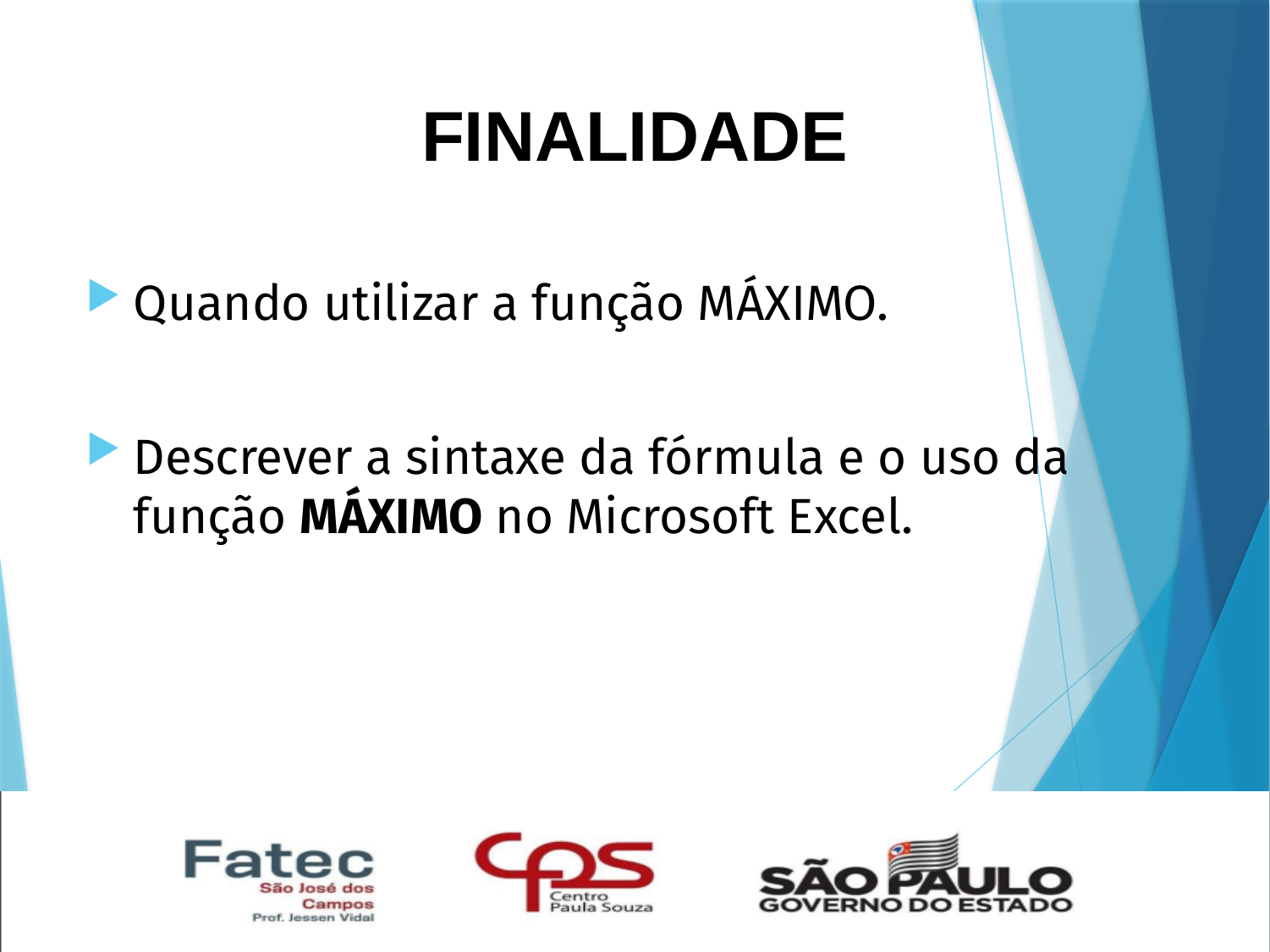

# FINALIDADE
Quando utilizar a função MÁXIMO.

Descrever a sintaxe da fórmula e o uso da função MÁXIMO no Microsoft Excel.